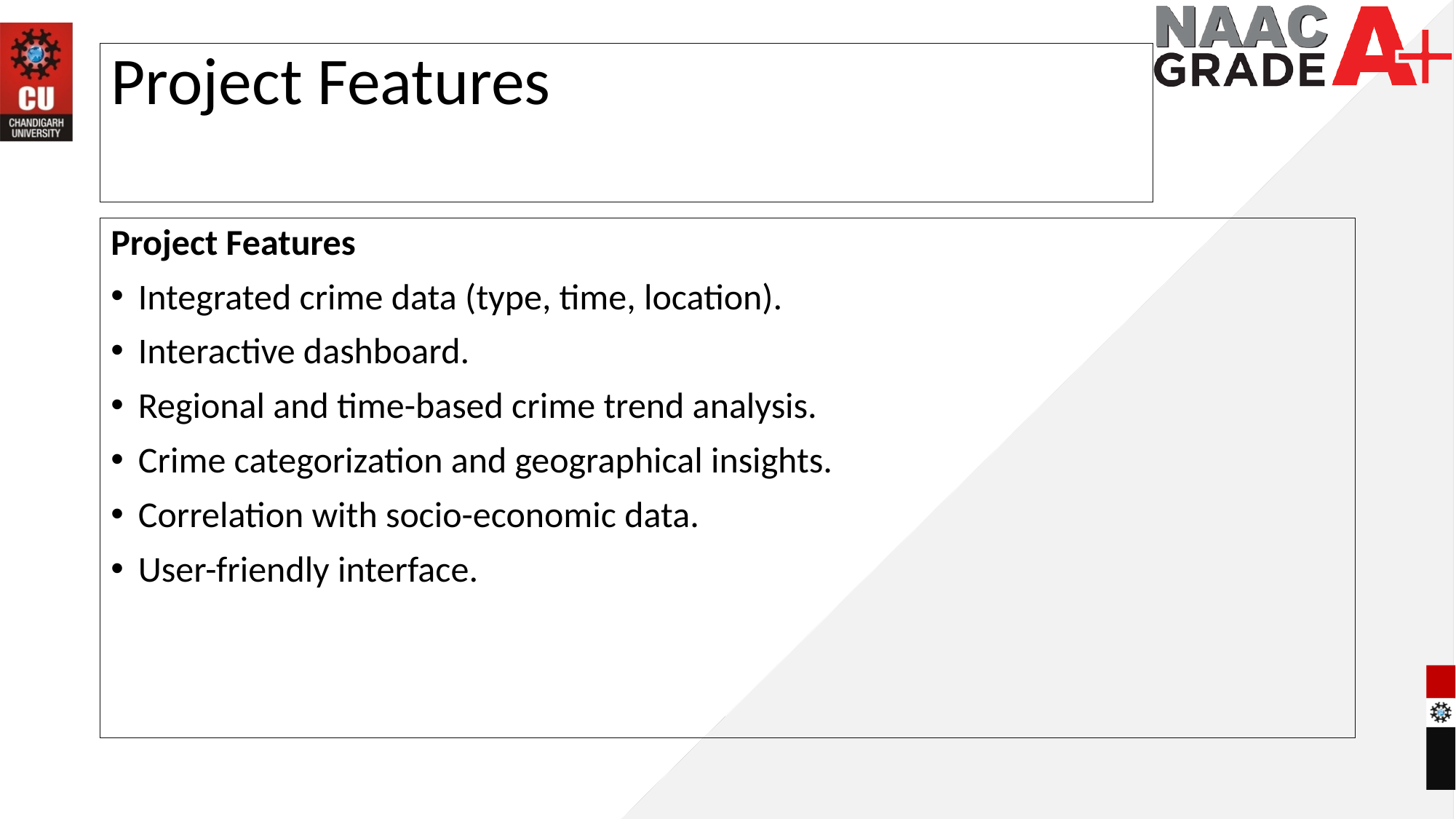

# Project Features
Project Features
Integrated crime data (type, time, location).
Interactive dashboard.
Regional and time-based crime trend analysis.
Crime categorization and geographical insights.
Correlation with socio-economic data.
User-friendly interface.